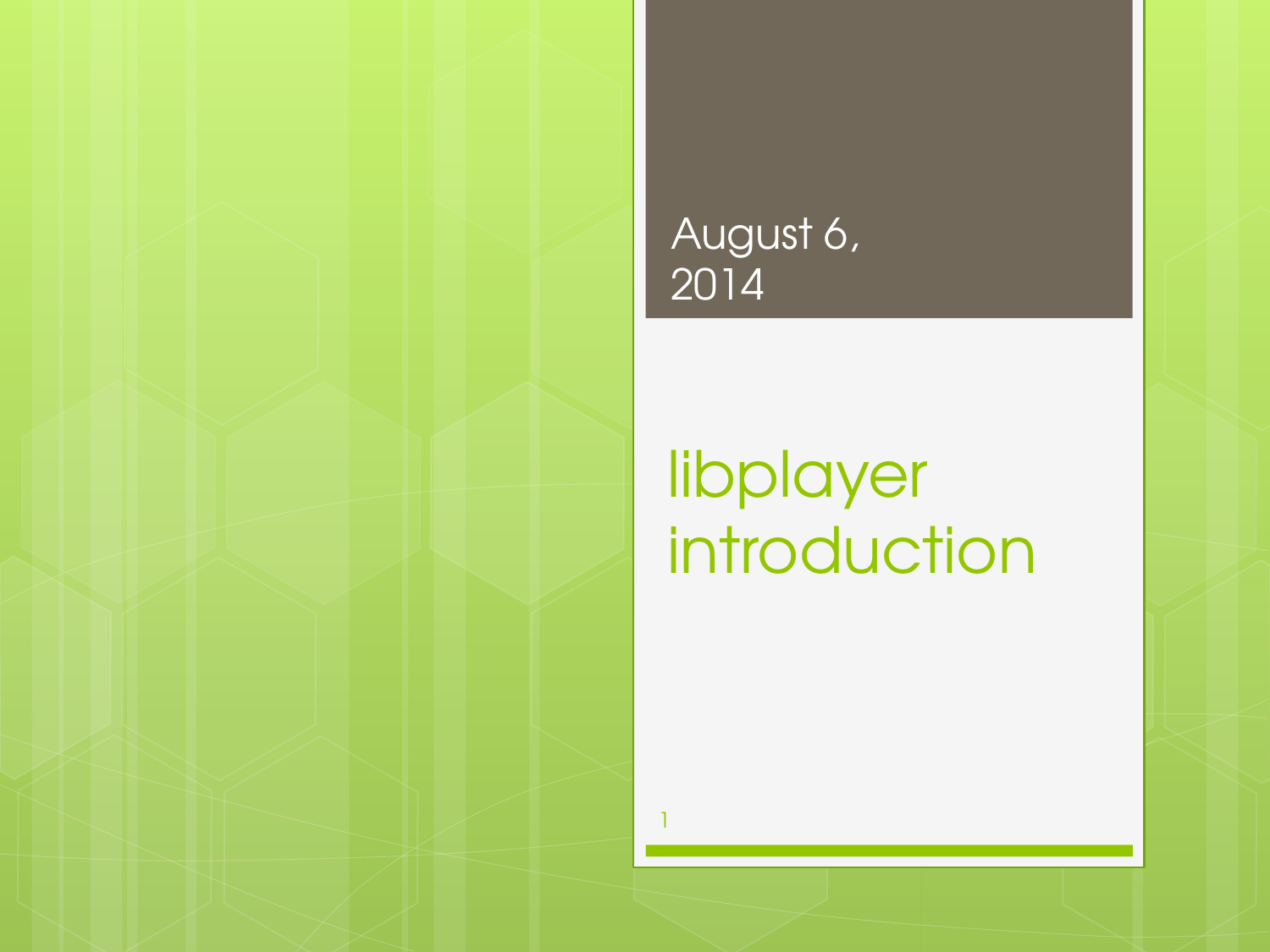

August 6, 2014
# libplayer introduction

1